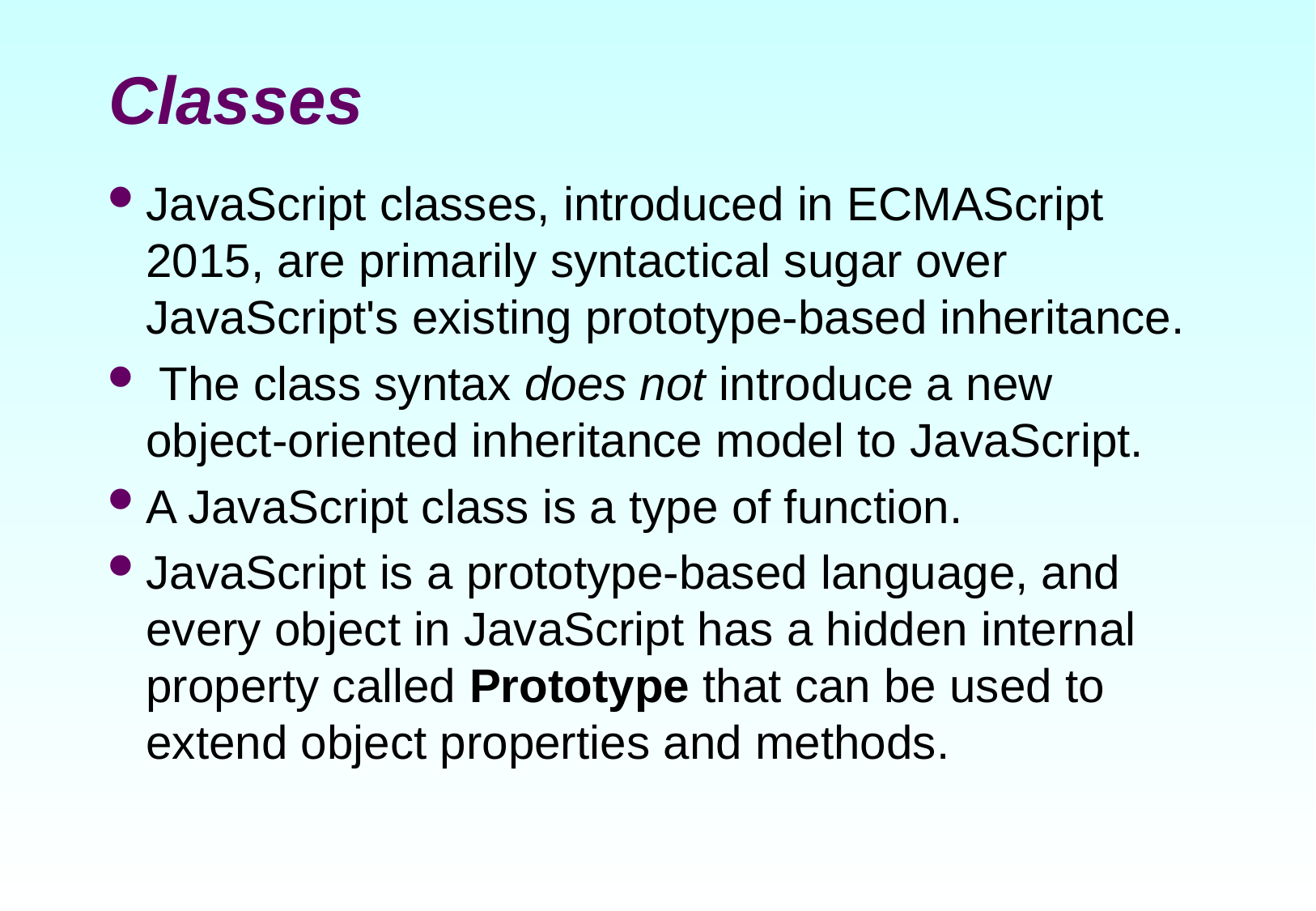

# Classes
JavaScript classes, introduced in ECMAScript 2015, are primarily syntactical sugar over JavaScript's existing prototype-based inheritance.
 The class syntax does not introduce a new object-oriented inheritance model to JavaScript.
A JavaScript class is a type of function.
JavaScript is a prototype-based language, and every object in JavaScript has a hidden internal property called Prototype that can be used to extend object properties and methods.